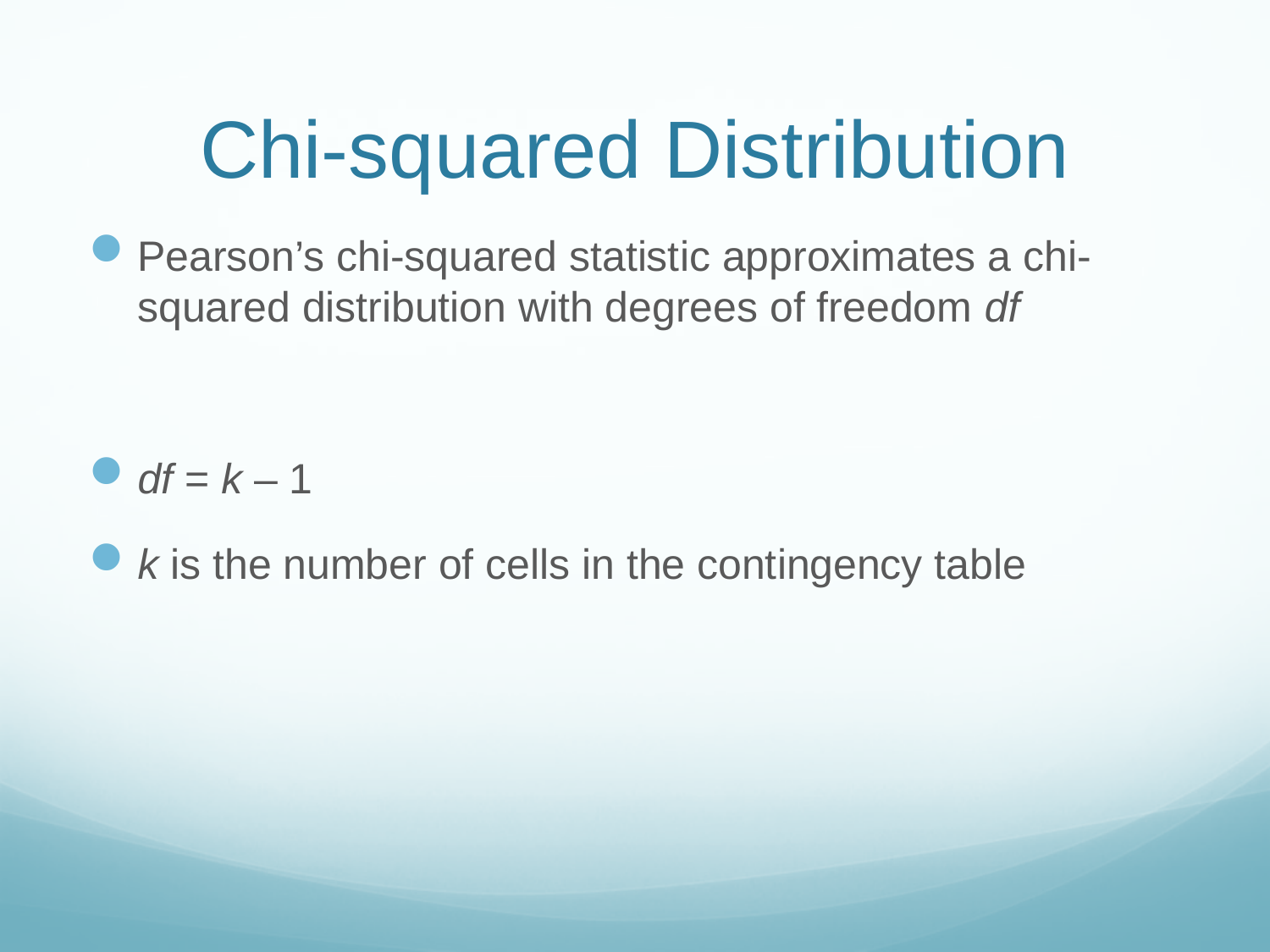

# Chi-squared Distribution
Pearson’s chi-squared statistic approximates a chi-squared distribution with degrees of freedom df

df = k – 1
k is the number of cells in the contingency table